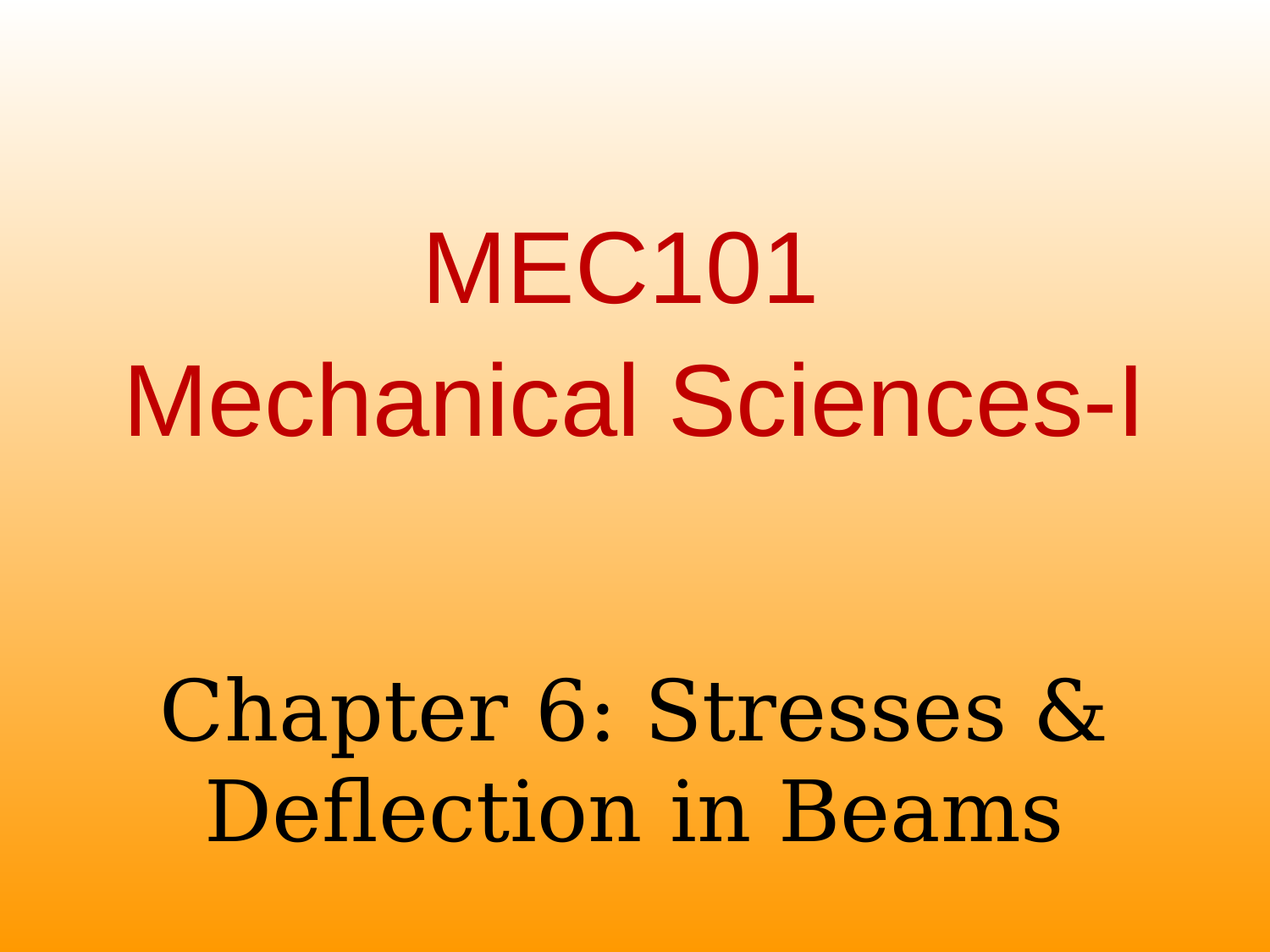

MEC101
Mechanical Sciences-I
Chapter 6: Stresses & Deflection in Beams